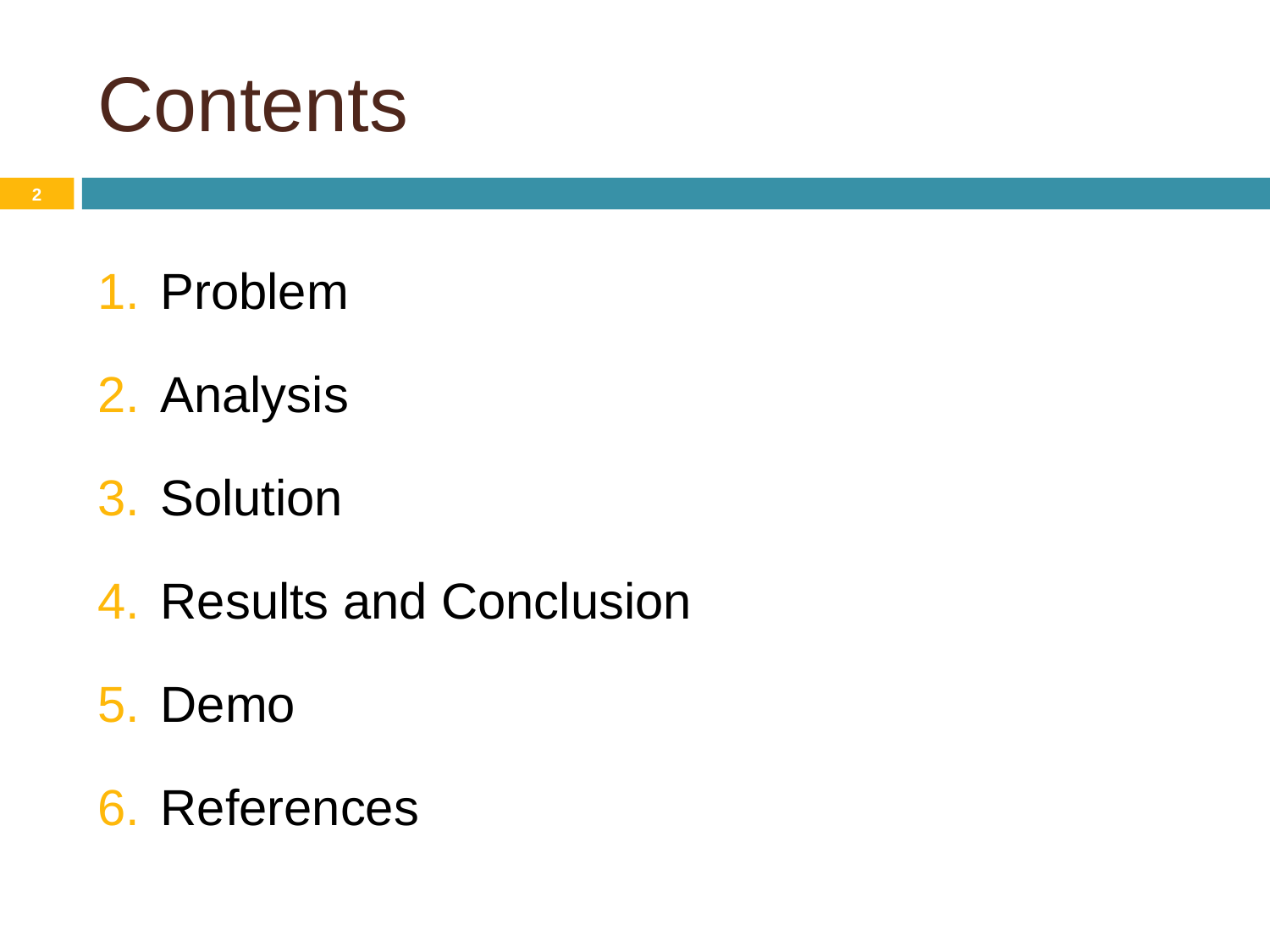

# Contents
2
Problem
Analysis
Solution
Results and Conclusion
Demo
References